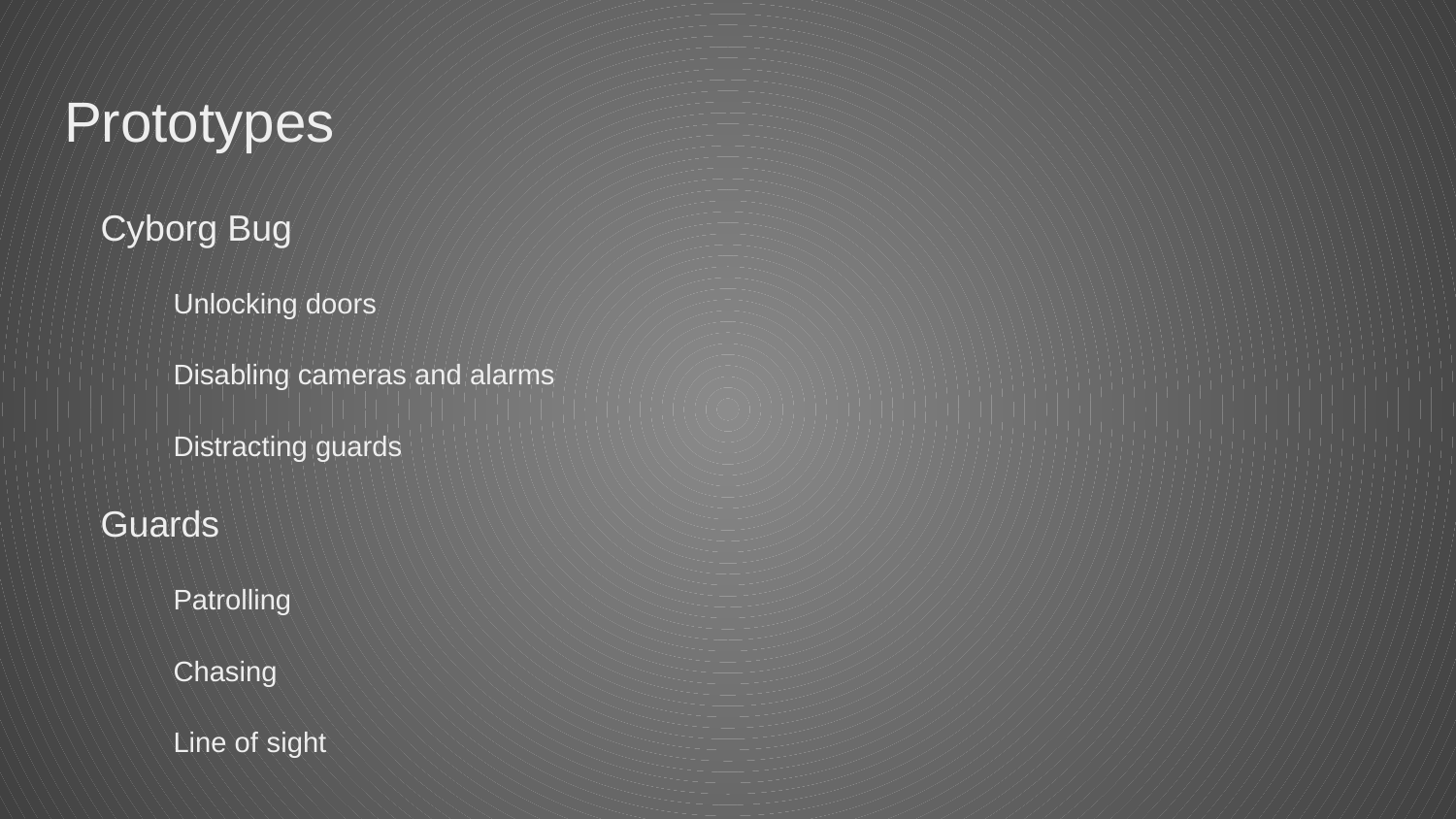

# Prototypes
Cyborg Bug
Unlocking doors
Disabling cameras and alarms
Distracting guards
Guards
Patrolling
Chasing
Line of sight